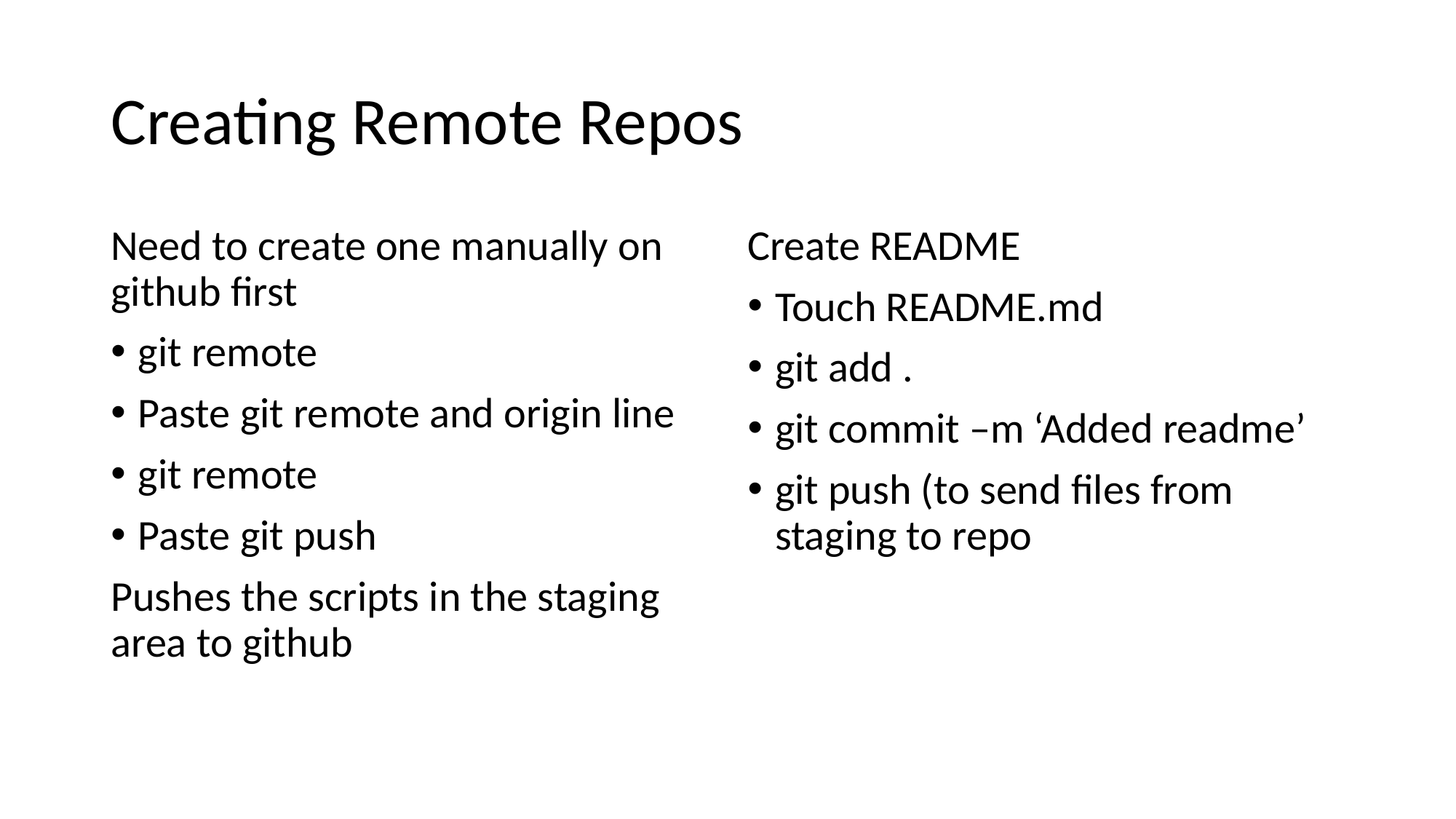

# Creating Remote Repos
Need to create one manually on github first
git remote
Paste git remote and origin line
git remote
Paste git push
Pushes the scripts in the staging area to github

Create README
Touch README.md
git add .
git commit –m ‘Added readme’
git push (to send files from staging to repo